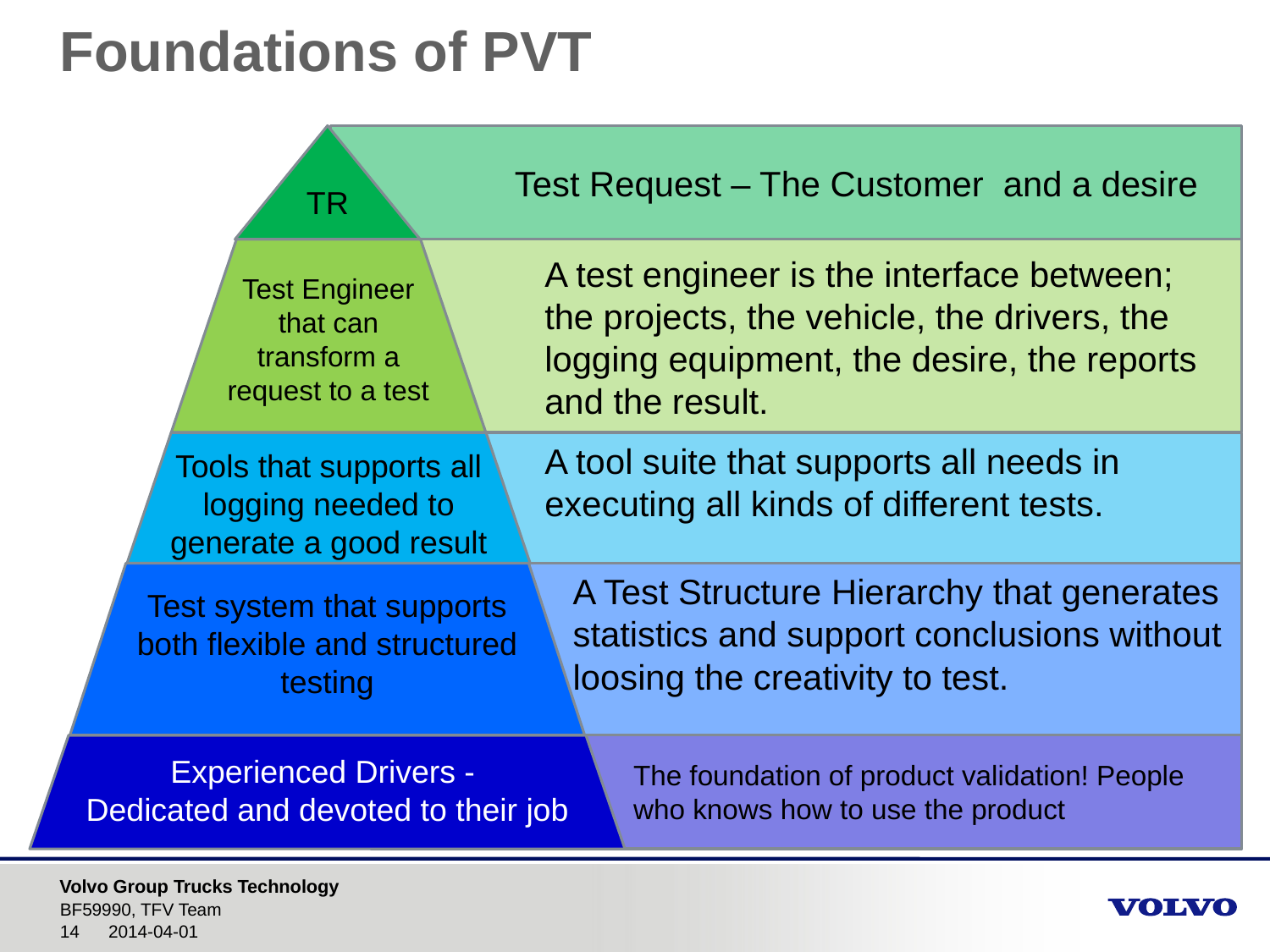

# Foundations of PVT

TR

Test Request – The Customer  and a desire
Test Engineer that can transform a request to a test

A test engineer is the interface between; the projects, the vehicle, the drivers, the logging equipment, the desire, the reports and the result.
Tools that supports all logging needed to generate a good result

A tool suite that supports all needs in executing all kinds of different tests.
Test system that supports both flexible and structured testing

A Test Structure Hierarchy that generates statistics and support conclusions without loosing the creativity to test.
Experienced Drivers -
Dedicated and devoted to their job

The foundation of product validation! People who knows how to use the product

BF59990, TFV Team
2014-04-01
14